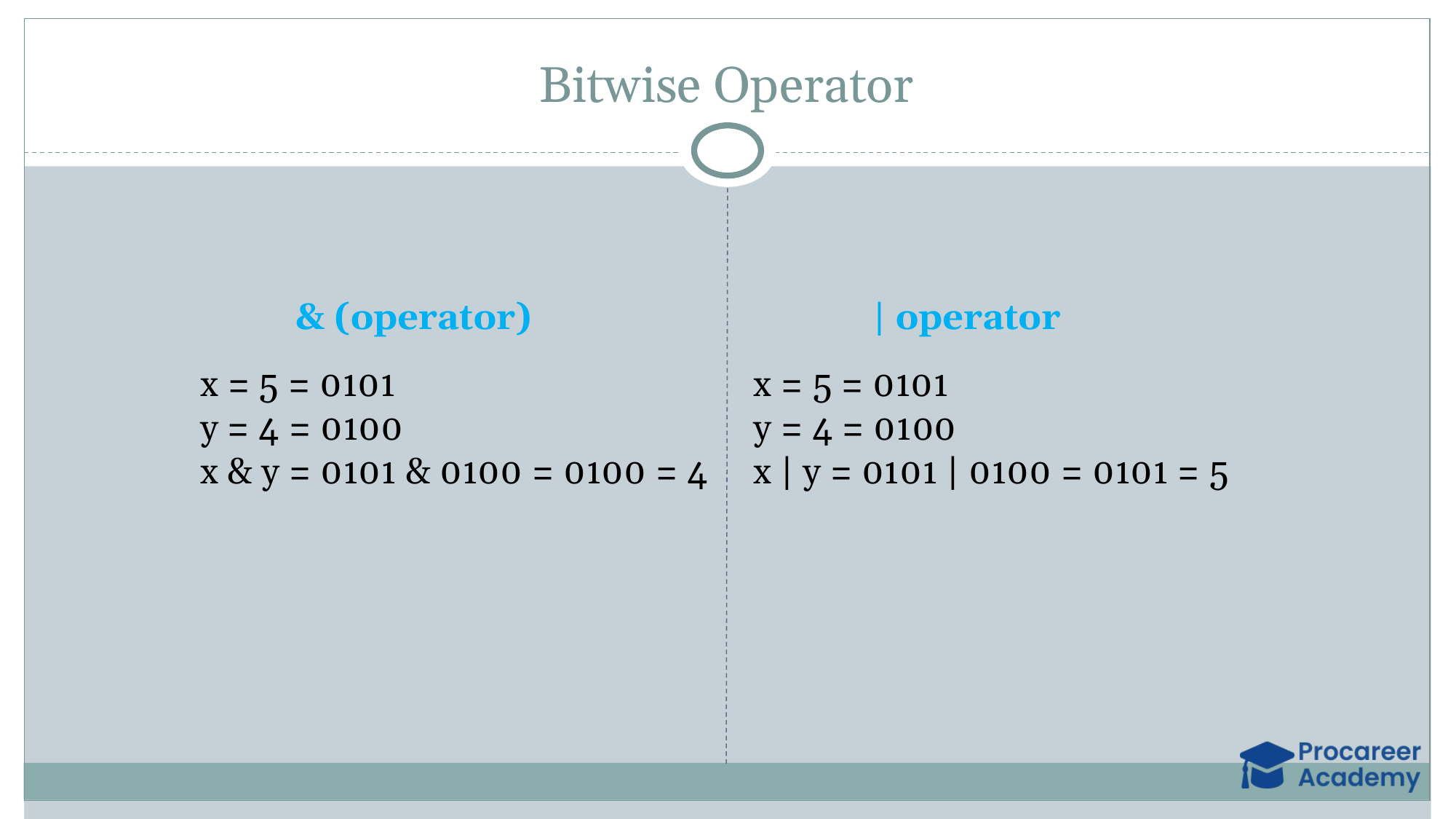

# Bitwise Operator
& (operator)
| operator
x = 5 = 0101
y = 4 = 0100
x & y = 0101 & 0100 = 0100 = 4
x = 5 = 0101
y = 4 = 0100
x | y = 0101 | 0100 = 0101 = 5